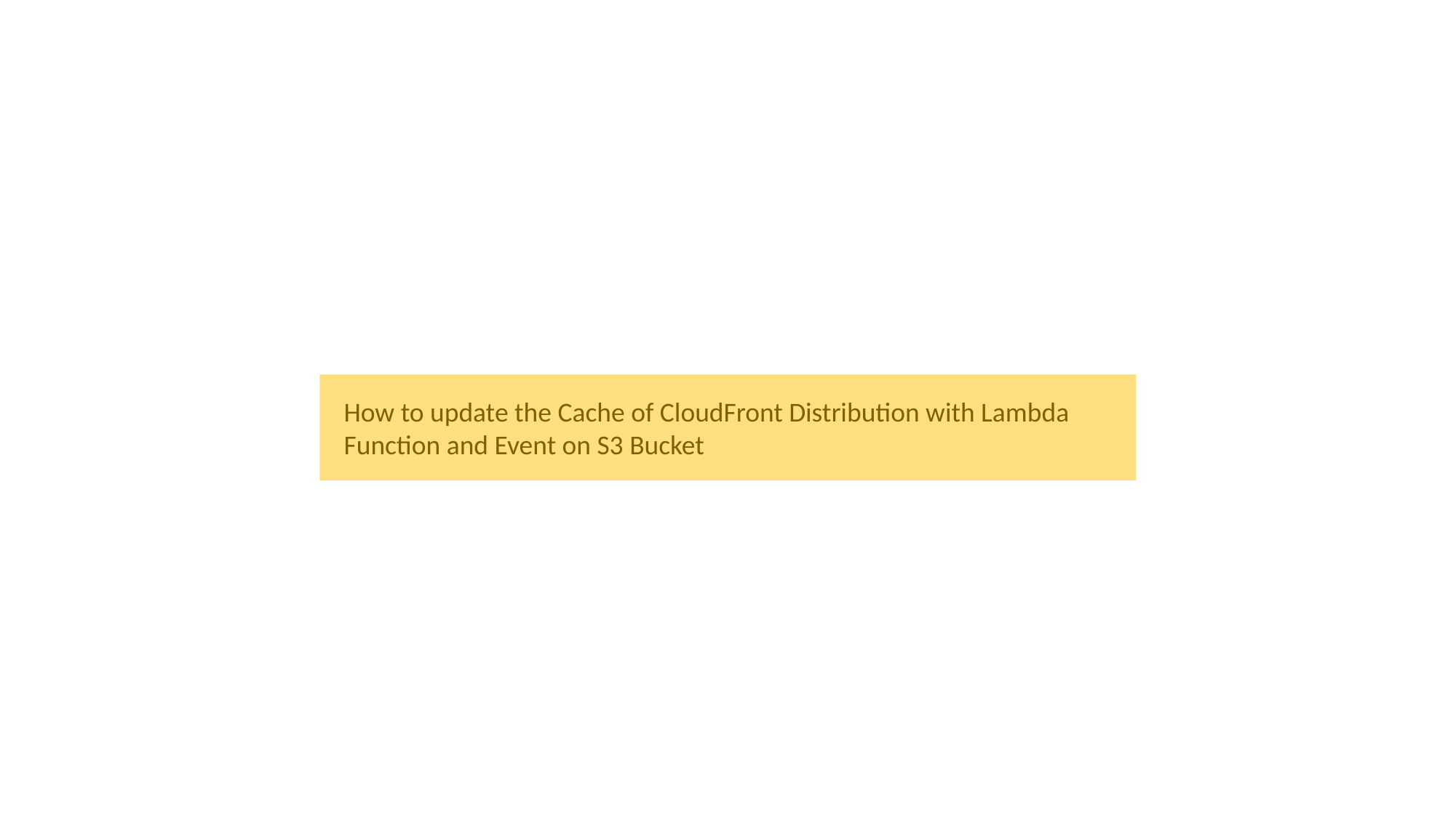

How to update the Cache of CloudFront Distribution with Lambda Function and Event on S3 Bucket